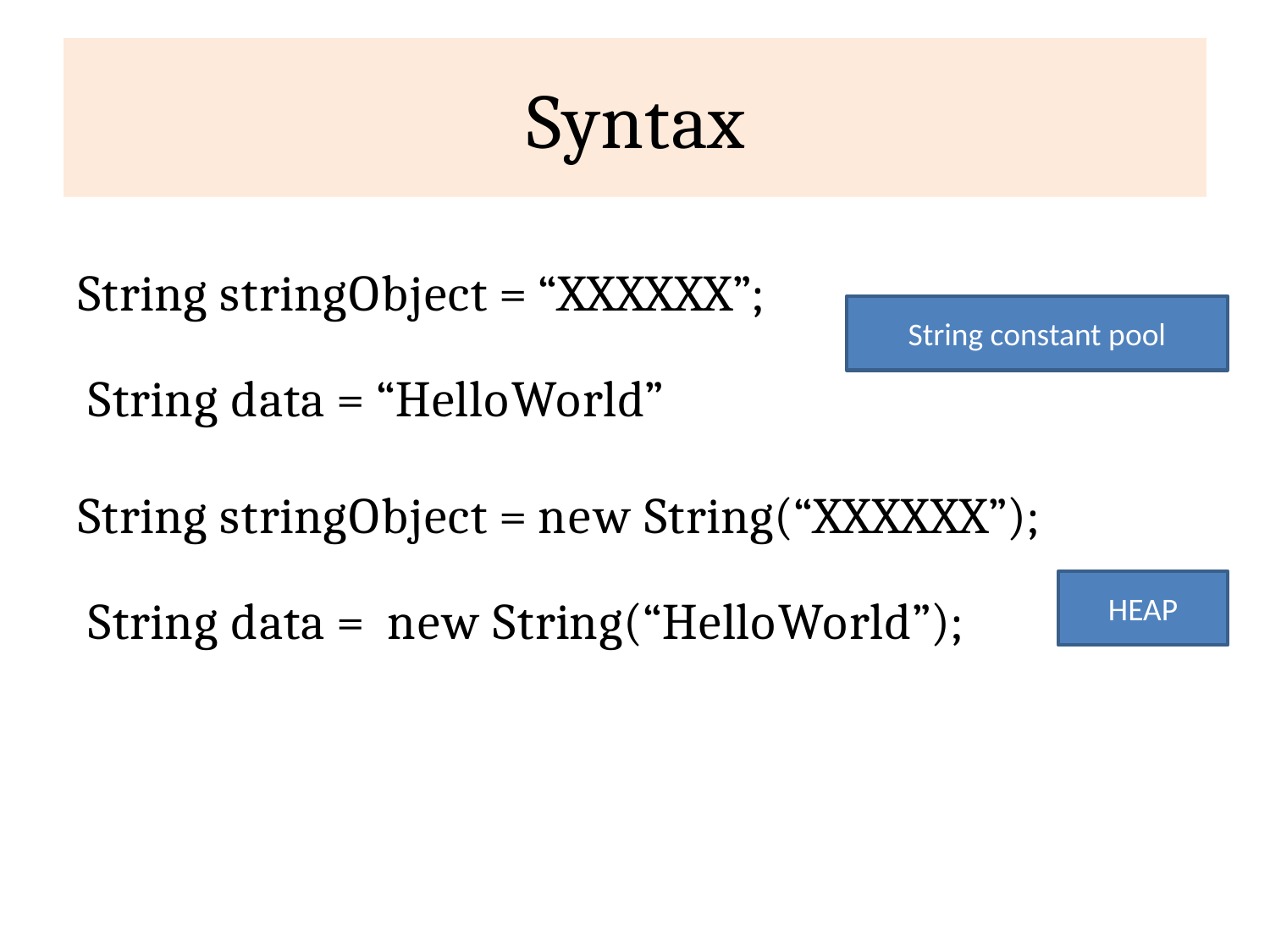

# Syntax
String stringObject = “XXXXXX”;
String constant pool
String data = “HelloWorld”
String stringObject = new String(“XXXXXX”);
HEAP
String data =  new String(“HelloWorld”);